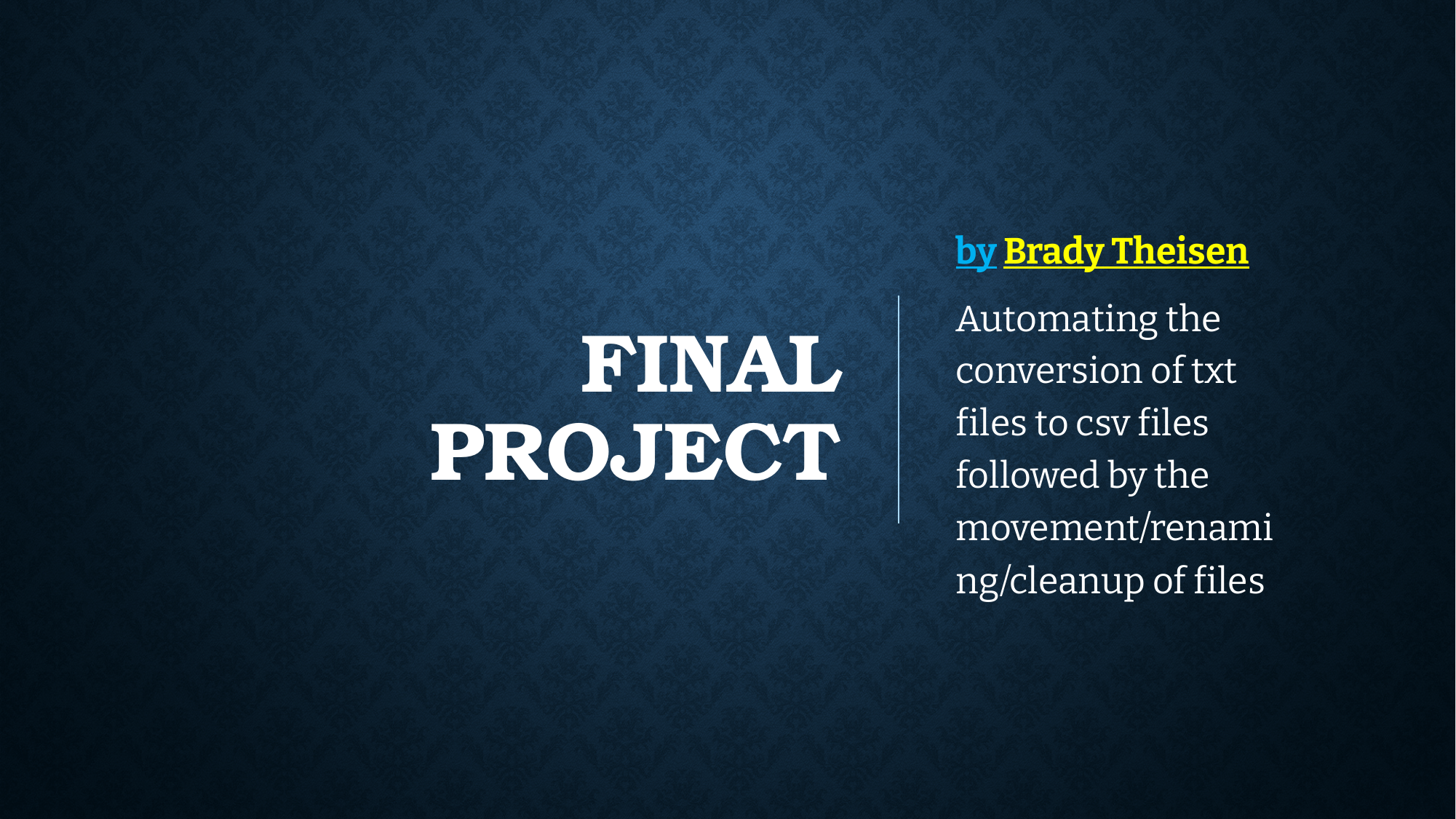

# Final Project
by Brady Theisen
Automating the conversion of txt files to csv files followed by the movement/renaming/cleanup of files